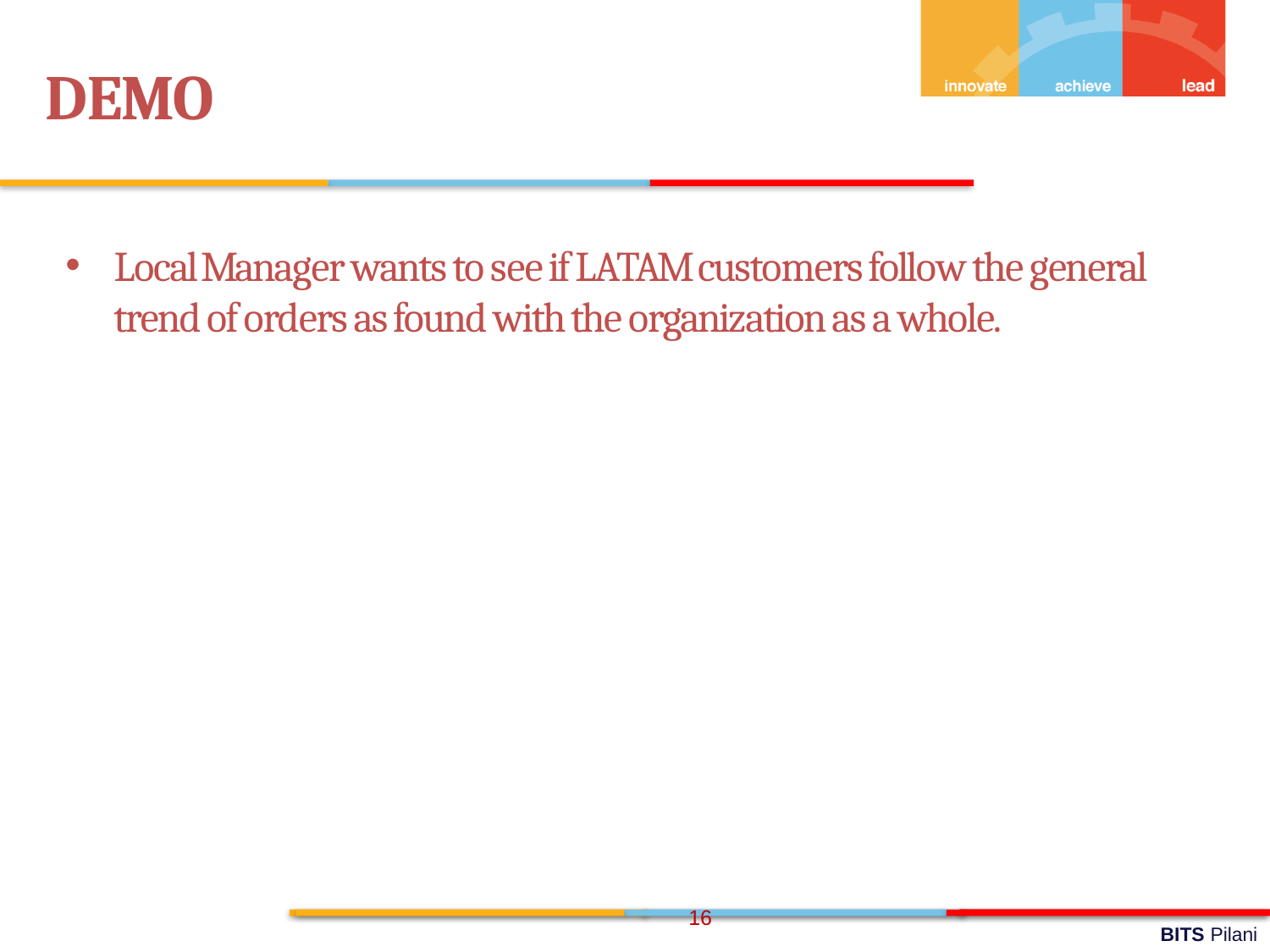

DEMO
Local Manager wants to see if LATAM customers follow the general trend of orders as found with the organization as a whole.
16